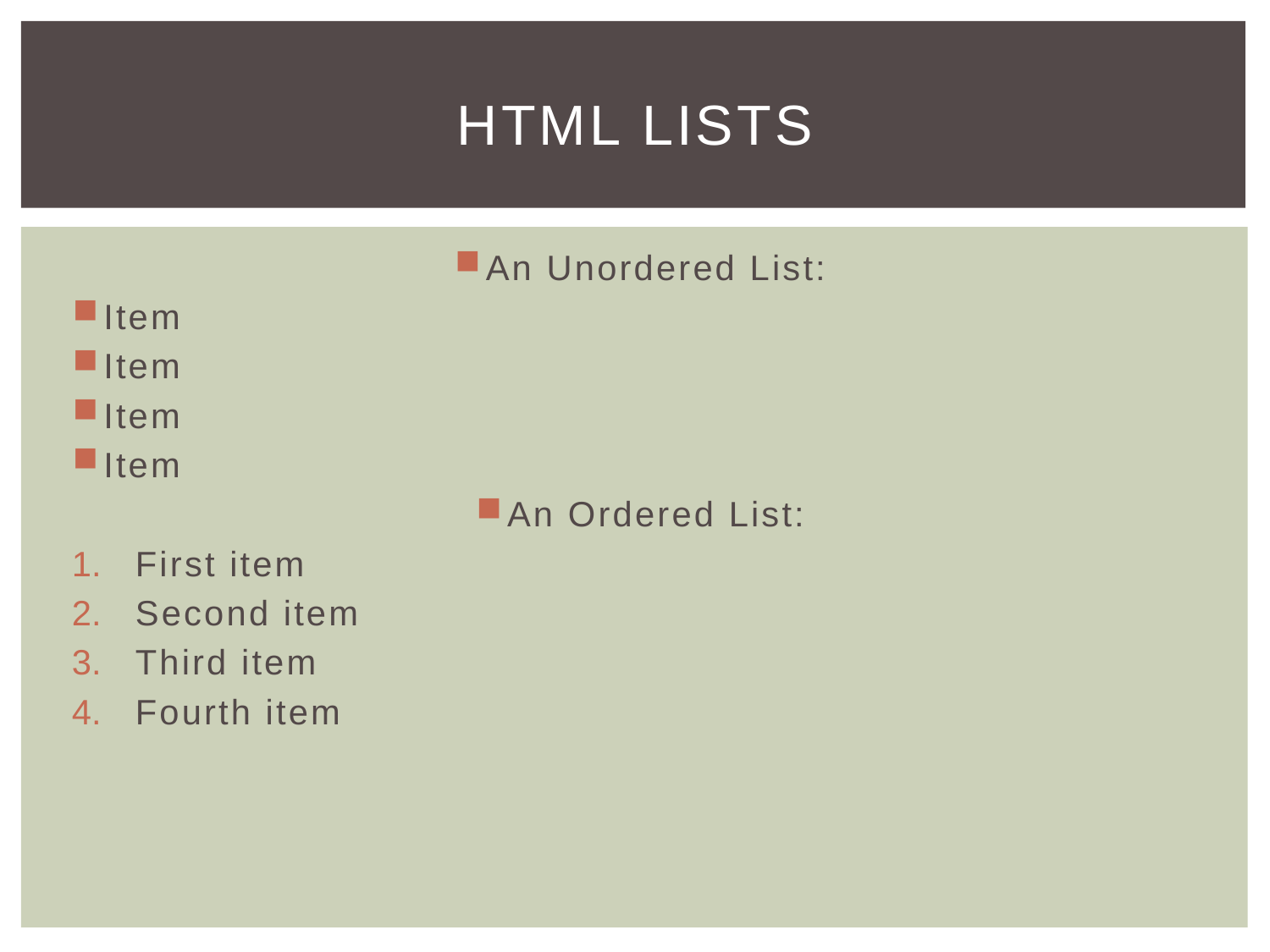

# HTML Lists
An Unordered List:
Item
Item
Item
Item
An Ordered List:
First item
Second item
Third item
Fourth item